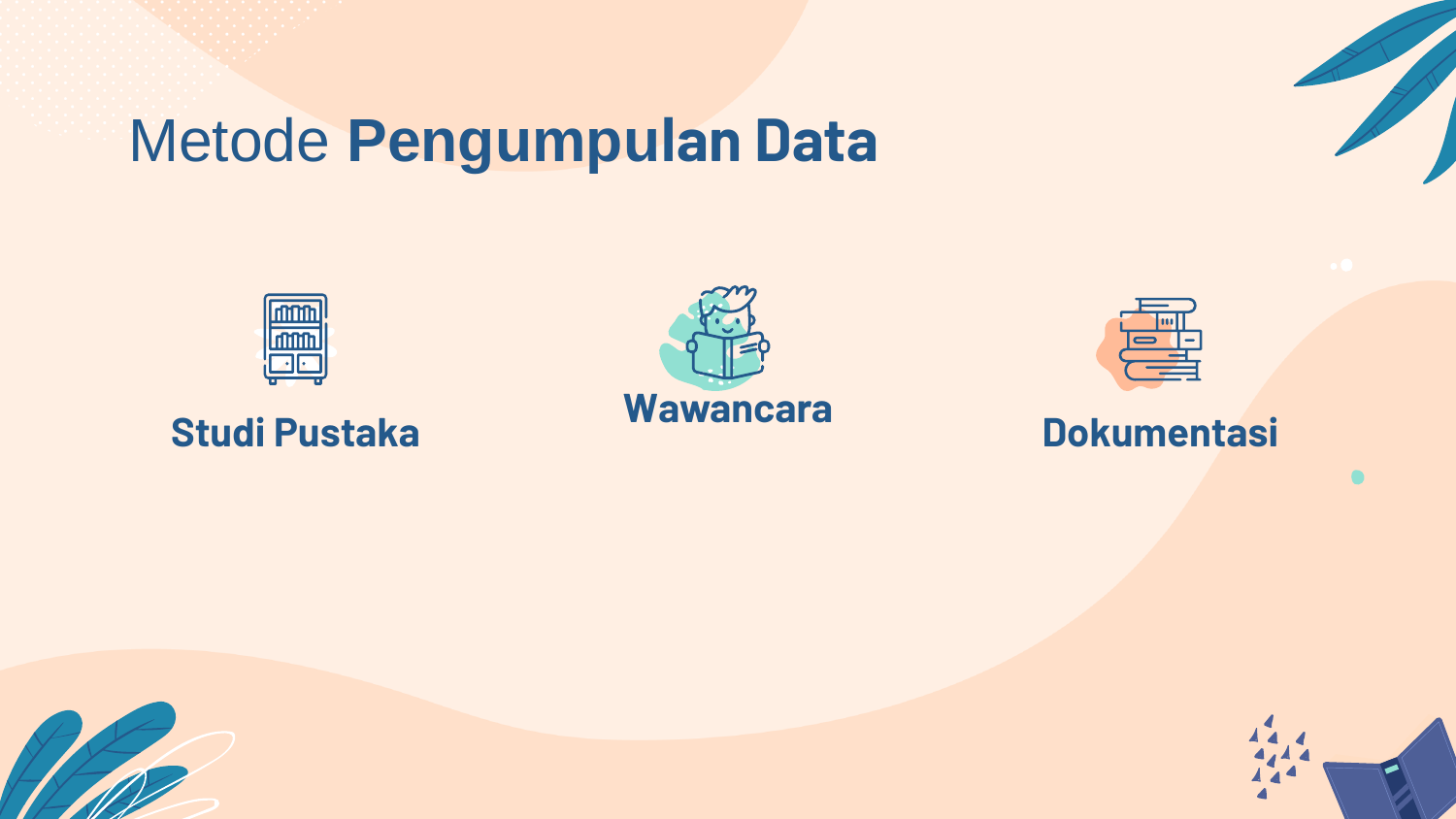

Metode Pengumpulan Data

# Studi Pustaka
Wawancara
Dokumentasi